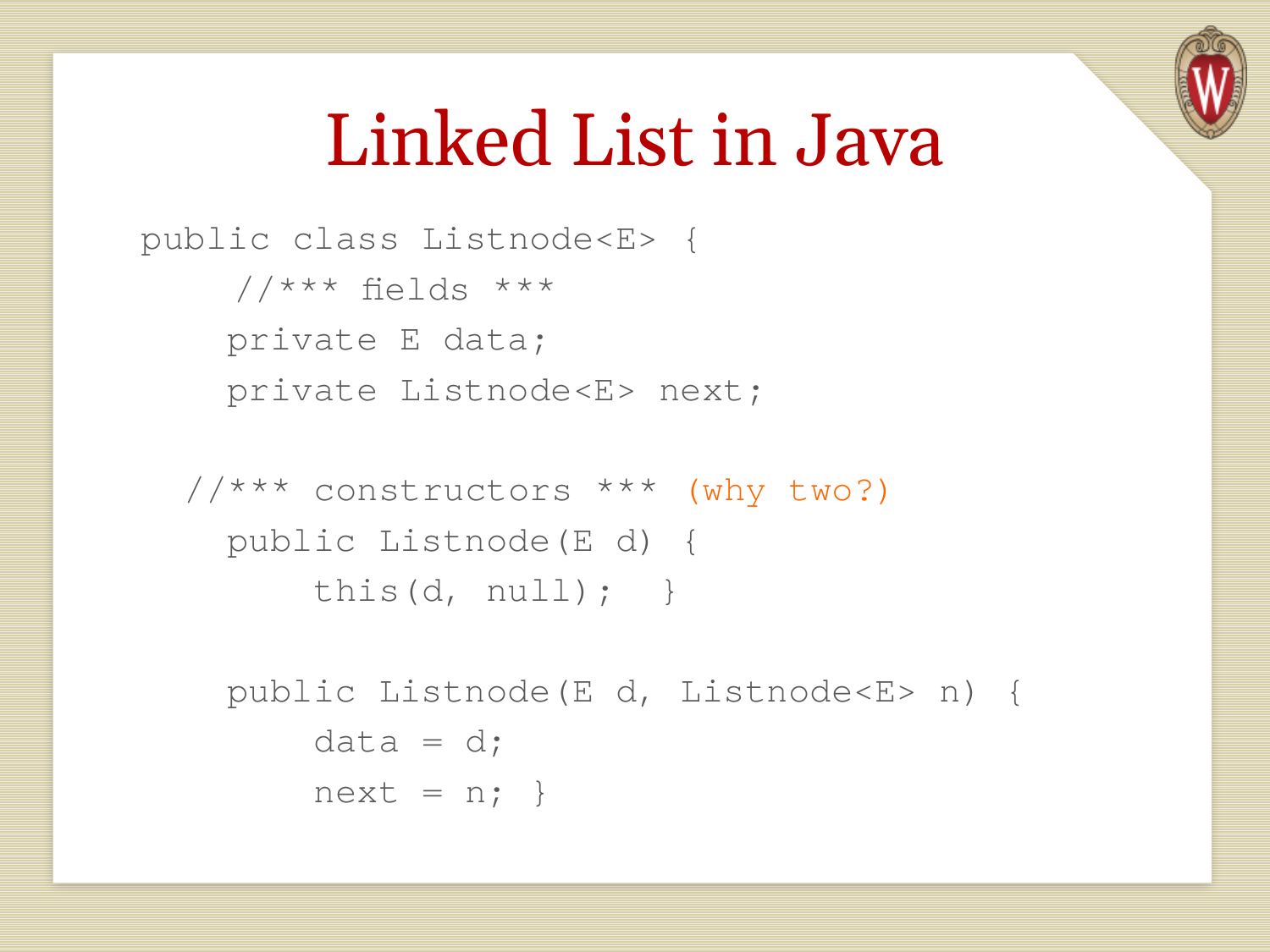

# Linked List in Java
public class Listnode<E> {
	//*** fields ***
    private E data;
    private Listnode<E> next;

  //*** constructors *** (why two?)
    public Listnode(E d) {
        this(d, null);  }

    public Listnode(E d, Listnode<E> n) {
        data = d;
        next = n; }